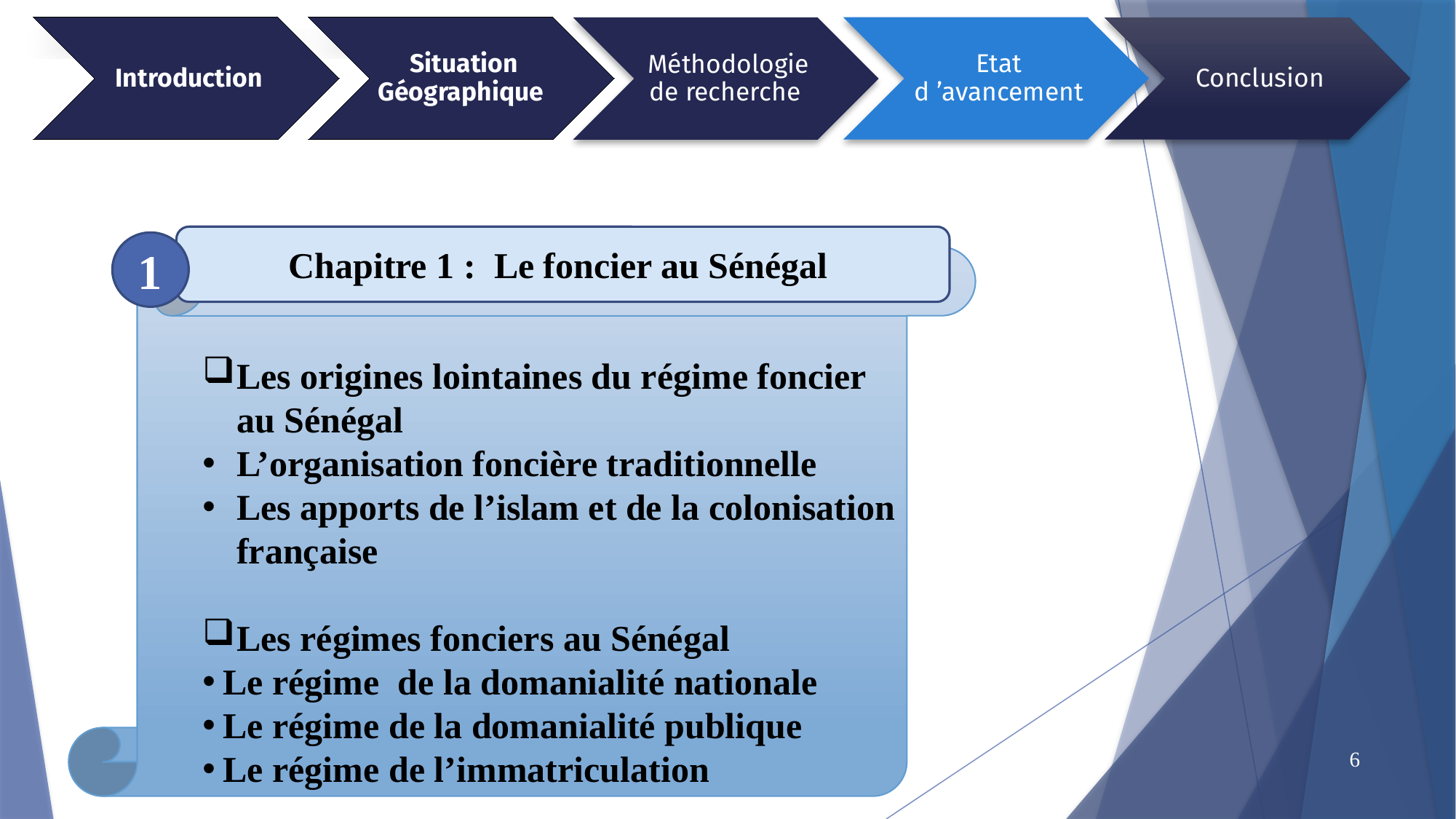

Introduction
Situation Géographique
Méthodologie de recherche
Etat d ’avancement
Conclusion

Chapitre 1 :  Le foncier au Sénégal

1

Les origines lointaines du régime foncier au Sénégal
L’organisation foncière traditionnelle
Les apports de l’islam et de la colonisation française

Les régimes fonciers au Sénégal
Le régime  de la domanialité nationale
Le régime de la domanialité publique
Le régime de l’immatriculation

6